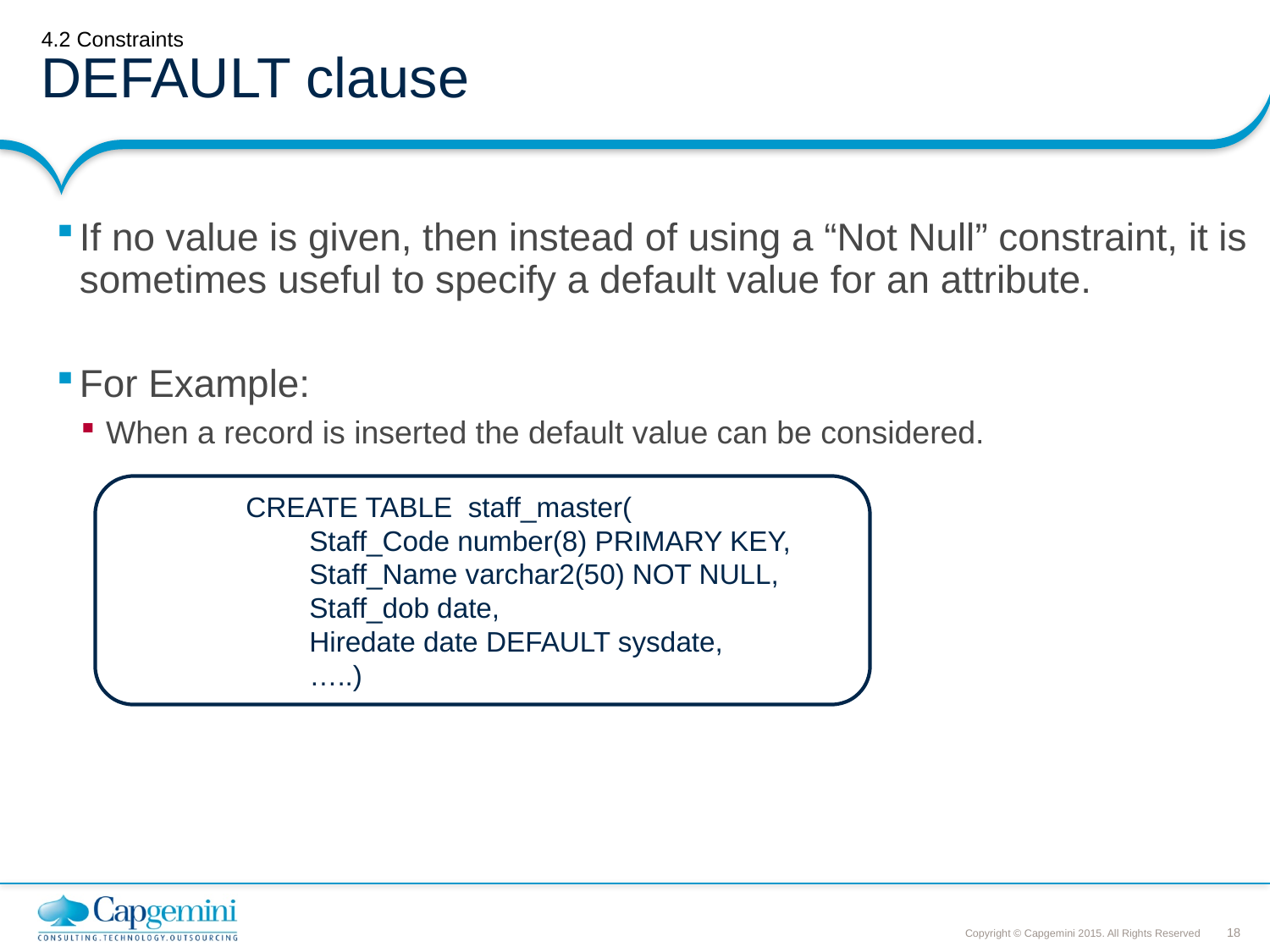

# 4.2 Constraints DEFAULT clause
If no value is given, then instead of using a “Not Null” constraint, it is sometimes useful to specify a default value for an attribute.

For Example:
When a record is inserted the default value can be considered.

CREATE TABLE  staff_master(
	Staff_Code number(8) PRIMARY KEY,
	Staff_Name varchar2(50) NOT NULL,
	Staff_dob date,
	Hiredate date DEFAULT sysdate,
	…..)